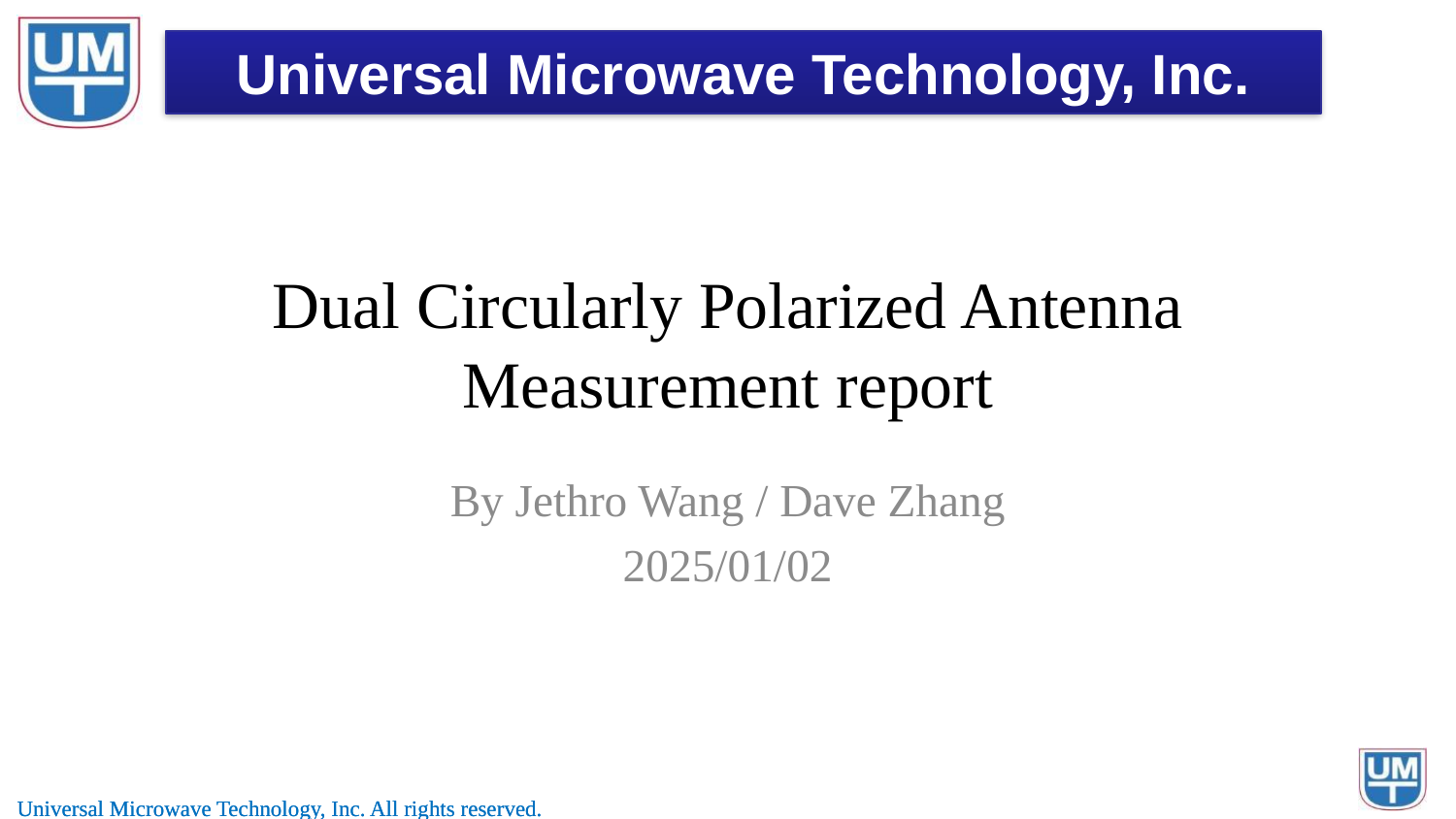

# Dual Circularly Polarized Antenna Measurement report
By Jethro Wang / Dave Zhang
2025/01/02